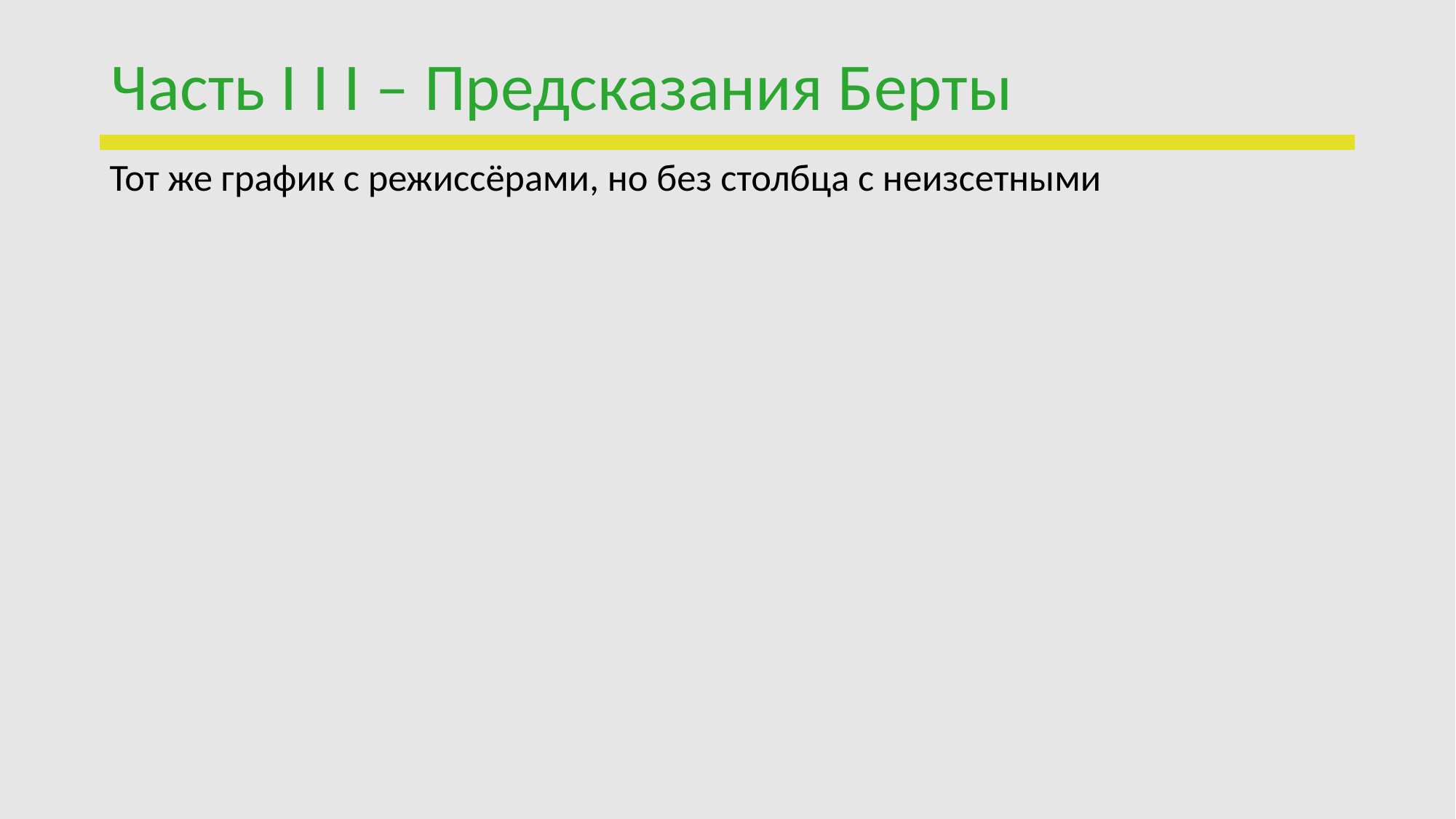

# Часть I I I – Предсказания Берты
Тот же график с режиссёрами, но без столбца с неизсетными